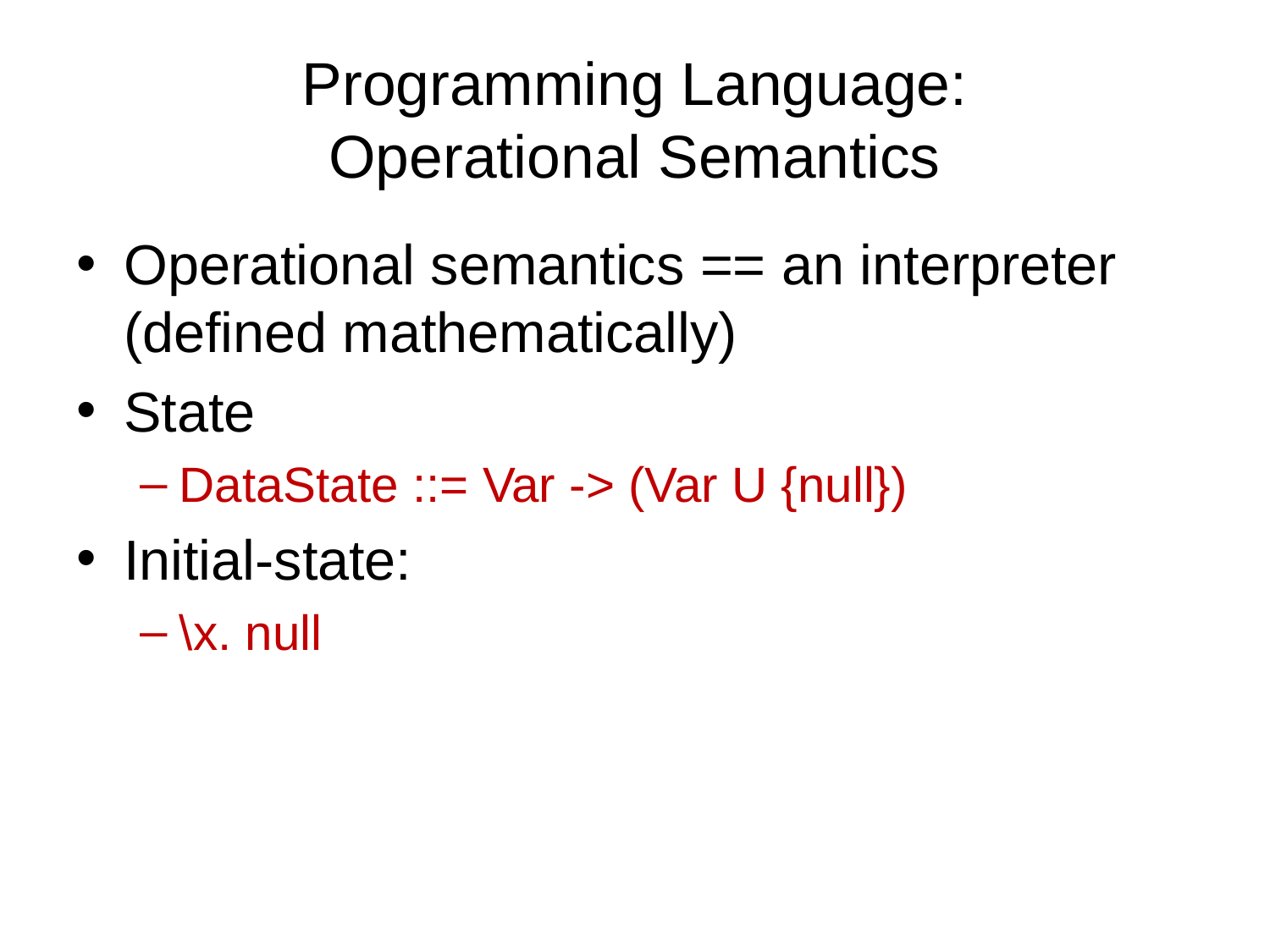

# Programming Language: Operational Semantics
Operational semantics == an interpreter (defined mathematically)
State
DataState ::= Var -> (Var U {null})
Initial-state:
\x. null